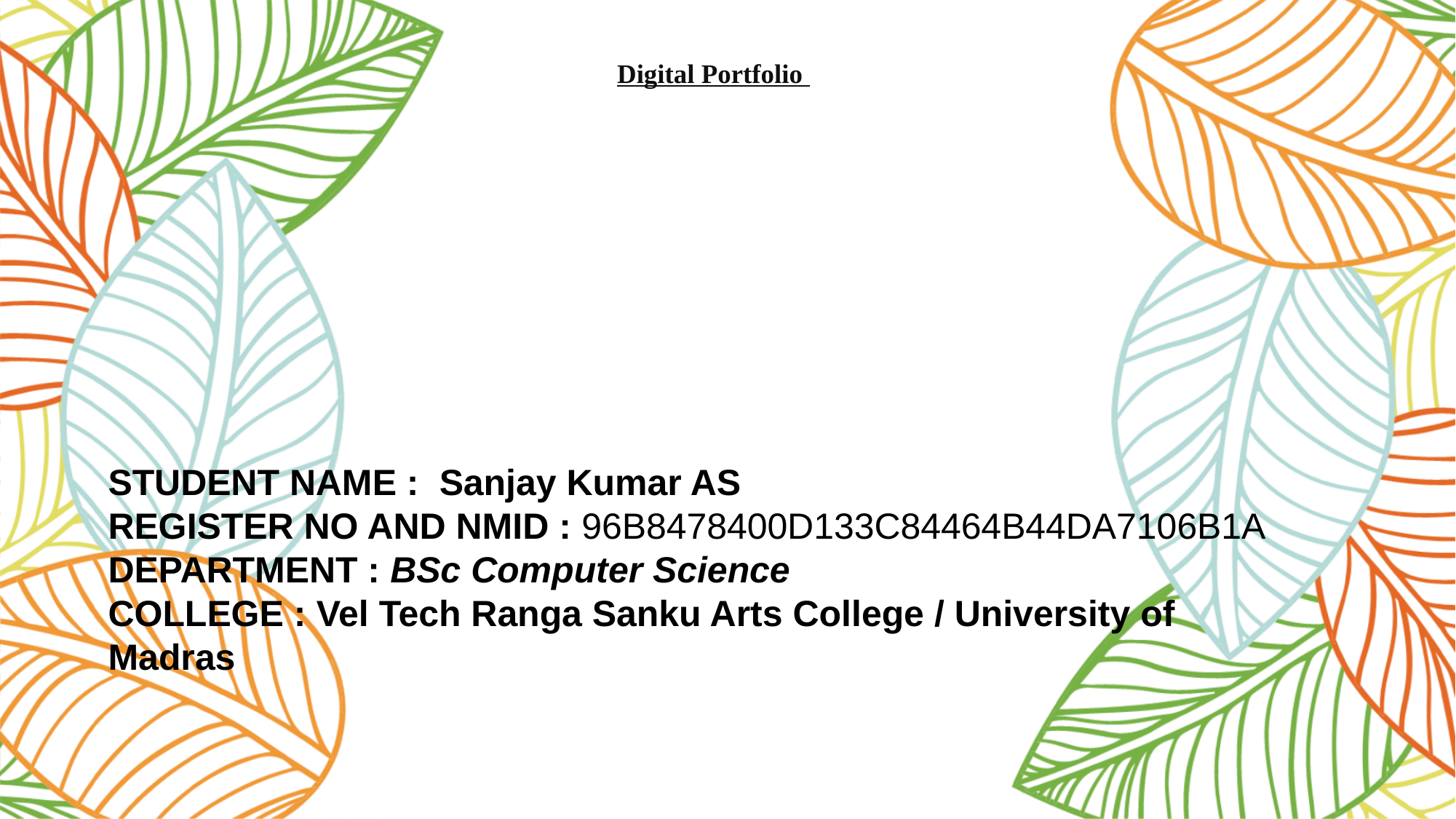

# Digital Portfolio
STUDENT NAME :  Sanjay Kumar AS
REGISTER NO AND NMID : 96B8478400D133C84464B44DA7106B1A
DEPARTMENT : BSc Computer Science
COLLEGE : Vel Tech Ranga Sanku Arts College / University of Madras